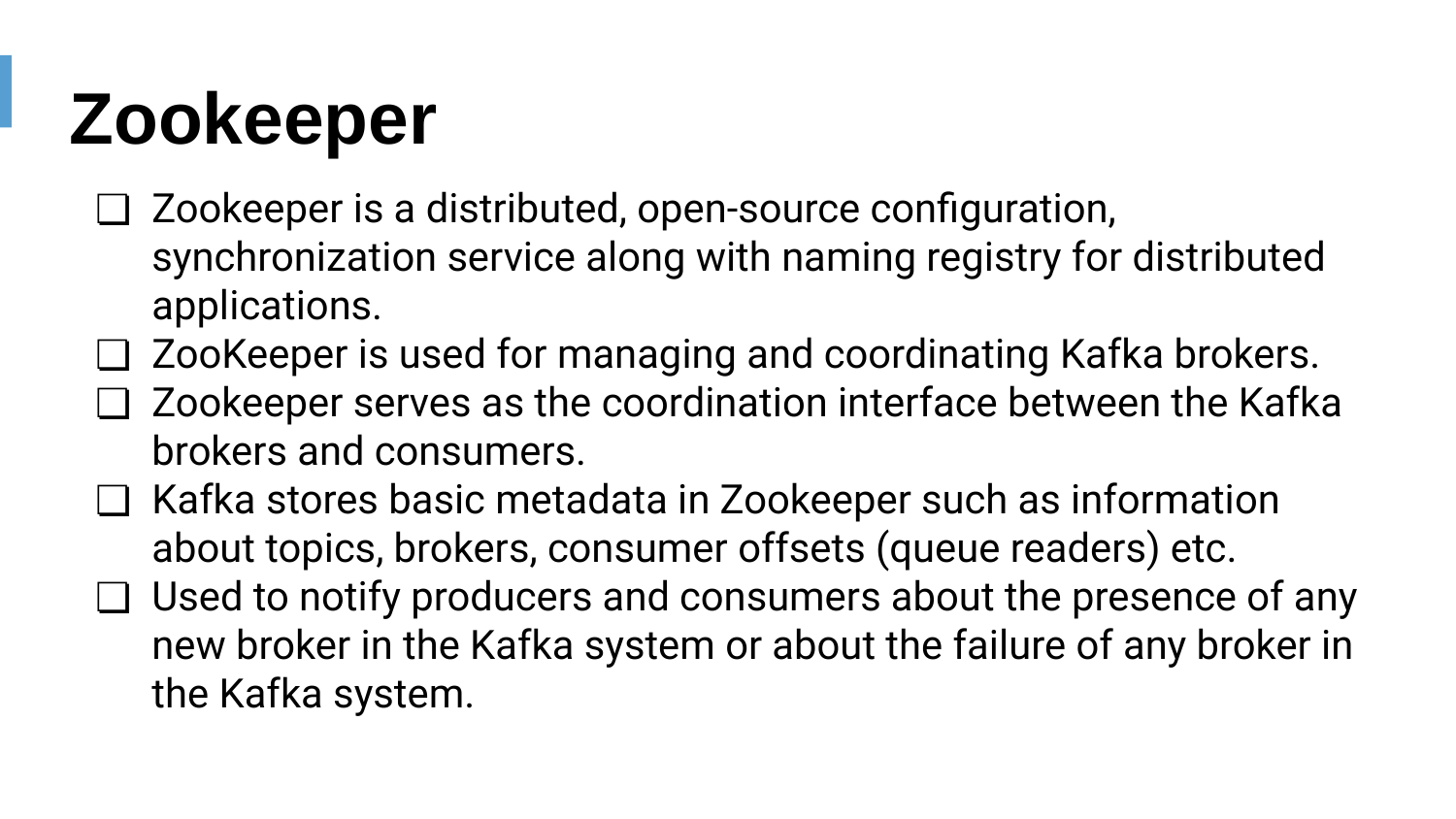

Zookeeper
Zookeeper is a distributed, open-source configuration, synchronization service along with naming registry for distributed applications.
ZooKeeper is used for managing and coordinating Kafka brokers.
Zookeeper serves as the coordination interface between the Kafka brokers and consumers.
Kafka stores basic metadata in Zookeeper such as information about topics, brokers, consumer offsets (queue readers) etc.
Used to notify producers and consumers about the presence of any new broker in the Kafka system or about the failure of any broker in the Kafka system.